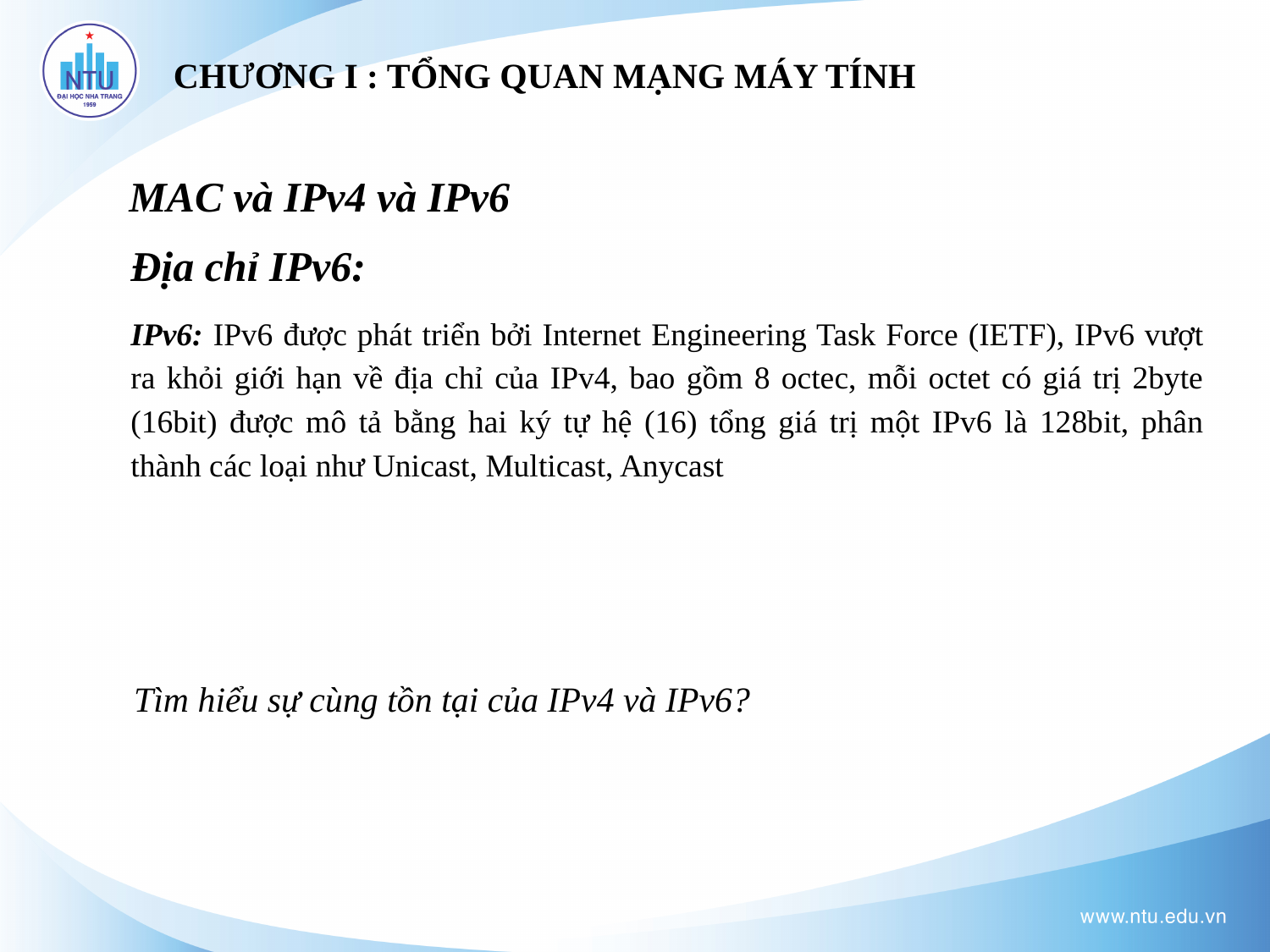

# CHƯƠNG I : TỔNG QUAN MẠNG MÁY TÍNH
MAC và IPv4 và IPv6
Địa chỉ IPv6:
IPv6: IPv6 được phát triển bởi Internet Engineering Task Force (IETF), IPv6 vượt ra khỏi giới hạn về địa chỉ của IPv4, bao gồm 8 octec, mỗi octet có giá trị 2byte (16bit) được mô tả bằng hai ký tự hệ (16) tổng giá trị một IPv6 là 128bit, phân thành các loại như Unicast, Multicast, Anycast
Tìm hiểu sự cùng tồn tại của IPv4 và IPv6?